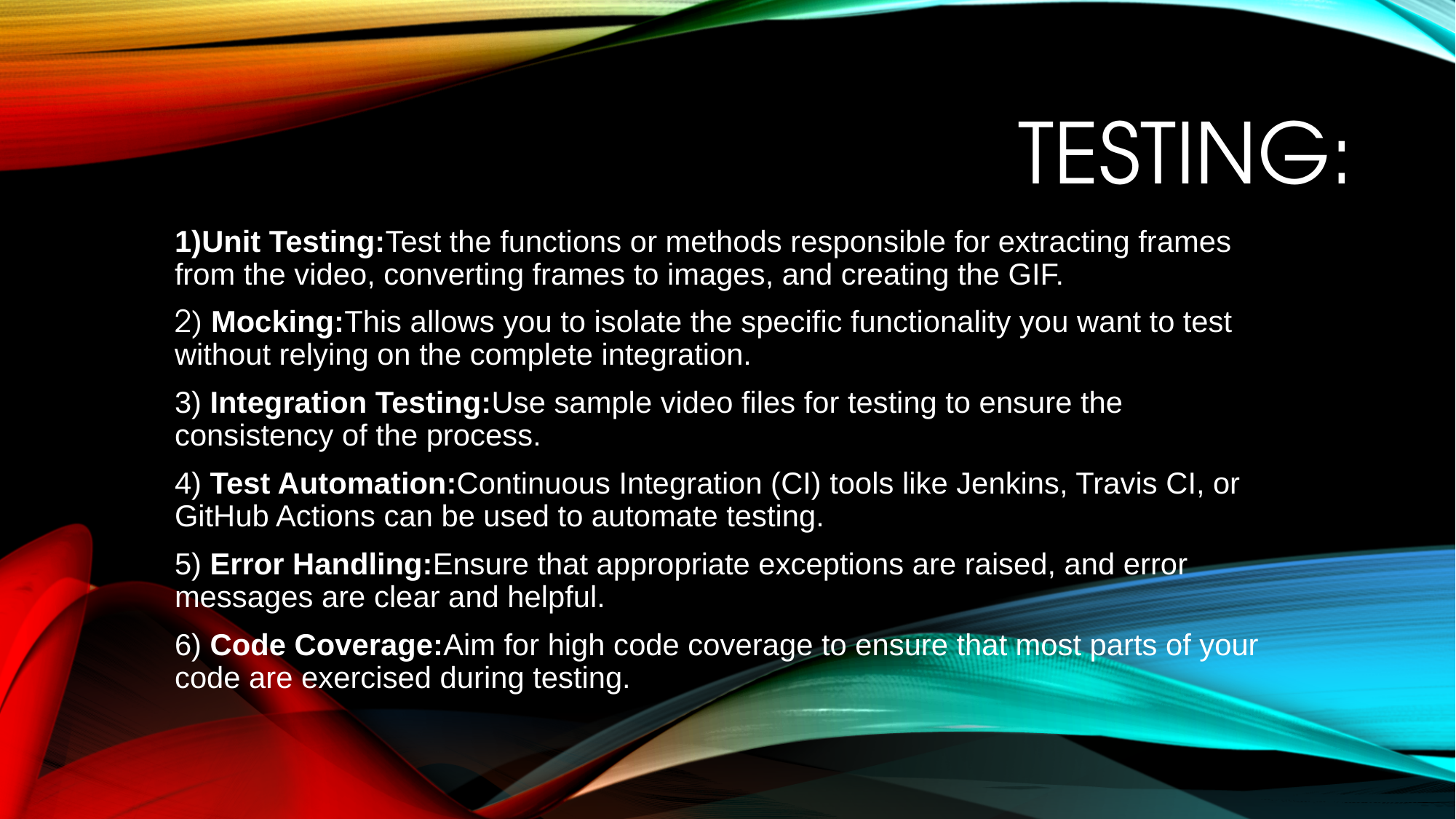

# TESTING:
1)Unit Testing:Test the functions or methods responsible for extracting frames from the video, converting frames to images, and creating the GIF.
2) Mocking:This allows you to isolate the specific functionality you want to test without relying on the complete integration.
3) Integration Testing:Use sample video files for testing to ensure the consistency of the process.
4) Test Automation:Continuous Integration (CI) tools like Jenkins, Travis CI, or GitHub Actions can be used to automate testing.
5) Error Handling:Ensure that appropriate exceptions are raised, and error messages are clear and helpful.
6) Code Coverage:Aim for high code coverage to ensure that most parts of your code are exercised during testing.